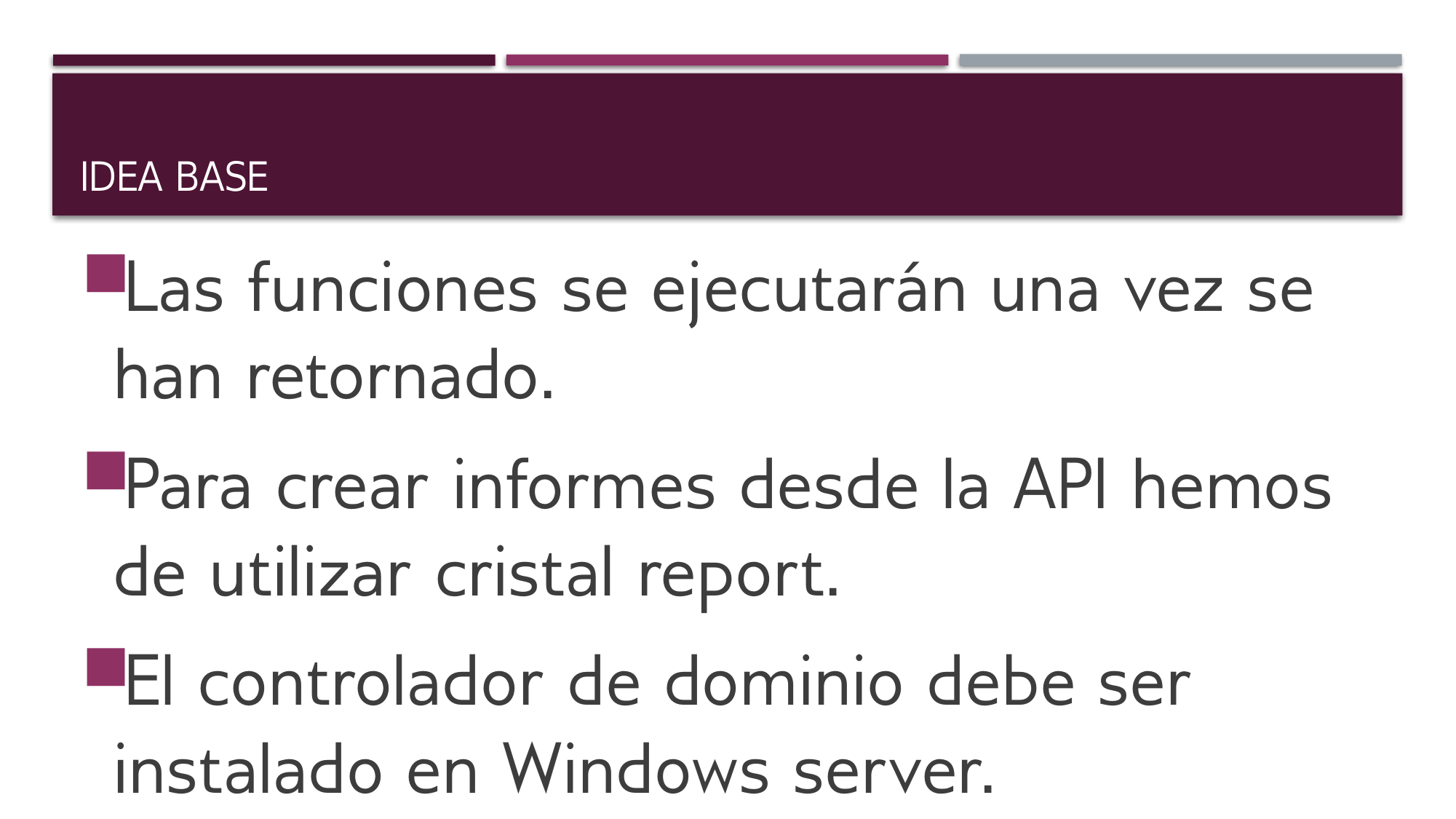

# IDEA BASE
Las funciones se ejecutarán una vez se han retornado.
Para crear informes desde la API hemos de utilizar cristal report.
El controlador de dominio debe ser instalado en Windows server.